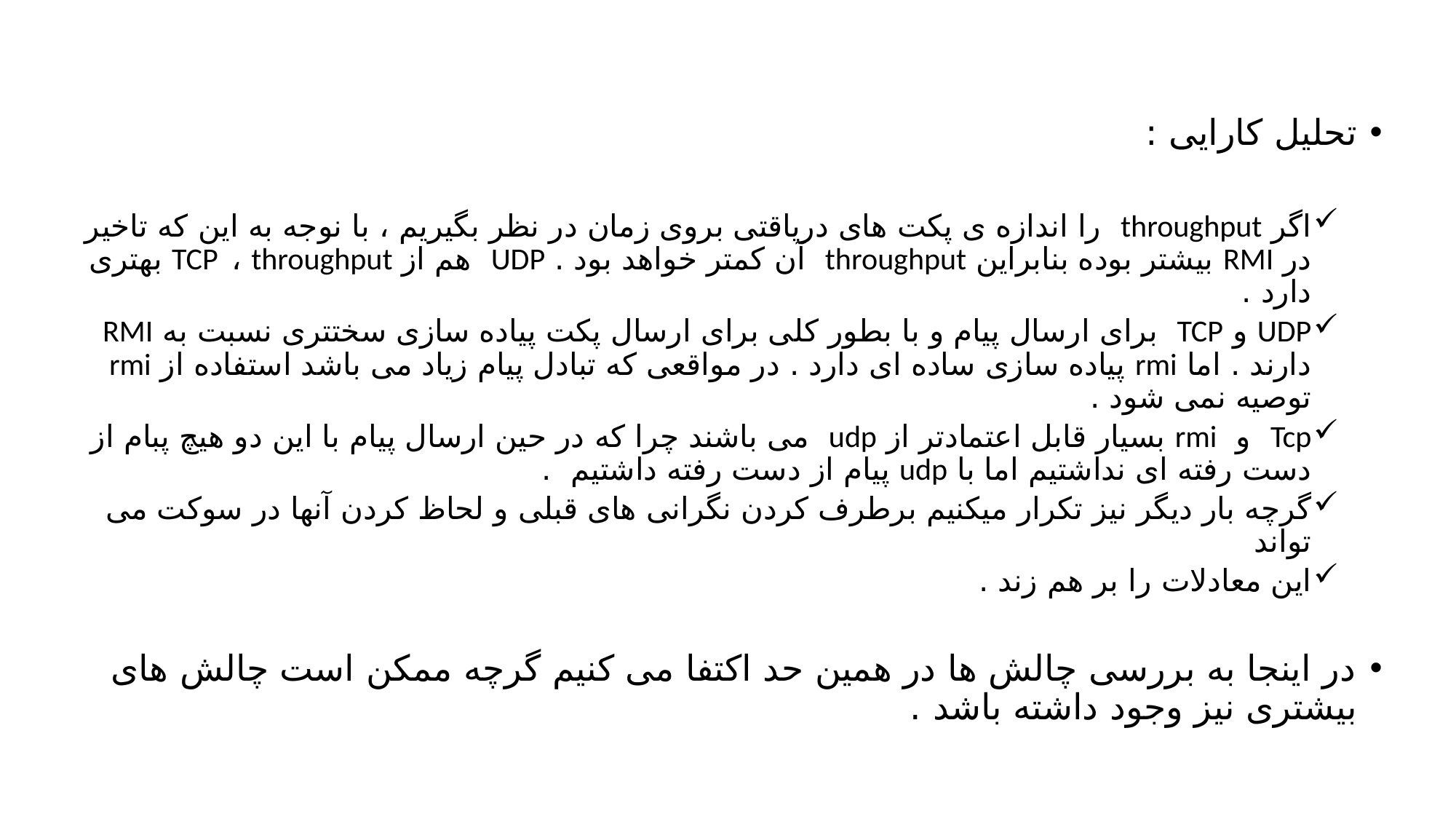

تحلیل کارایی :

اگر throughput  را اندازه ی پکت های دریاقتی بروی زمان در نظر بگیریم ، با نوجه به این که تاخیر در RMI بیشتر بوده بنابراین throughput  آن کمتر خواهد بود . UDP  هم از TCP  ، throughput بهتری دارد .
UDP و TCP  برای ارسال پیام و با بطور کلی برای ارسال پکت پیاده سازی سختتری نسبت به RMI دارند . اما rmi پیاده سازی ساده ای دارد . در مواقعی که تبادل پیام زیاد می باشد استفاده از rmi  توصیه نمی شود .
Tcp  و  rmi بسیار قابل اعتمادتر از udp  می باشند چرا که در حین ارسال پیام با این دو هیچ پبام از دست رفته ای نداشتیم اما با udp پیام از دست رفته داشتیم  .
گرچه بار دیگر نیز تکرار میکنیم برطرف کردن نگرانی های قبلی و لحاظ کردن آنها در سوکت می تواند
این معادلات را بر هم زند .

در اینجا به بررسی چالش ها در همین حد اکتفا می کنیم گرچه ممکن است چالش های بیشتری نیز وجود داشته باشد .